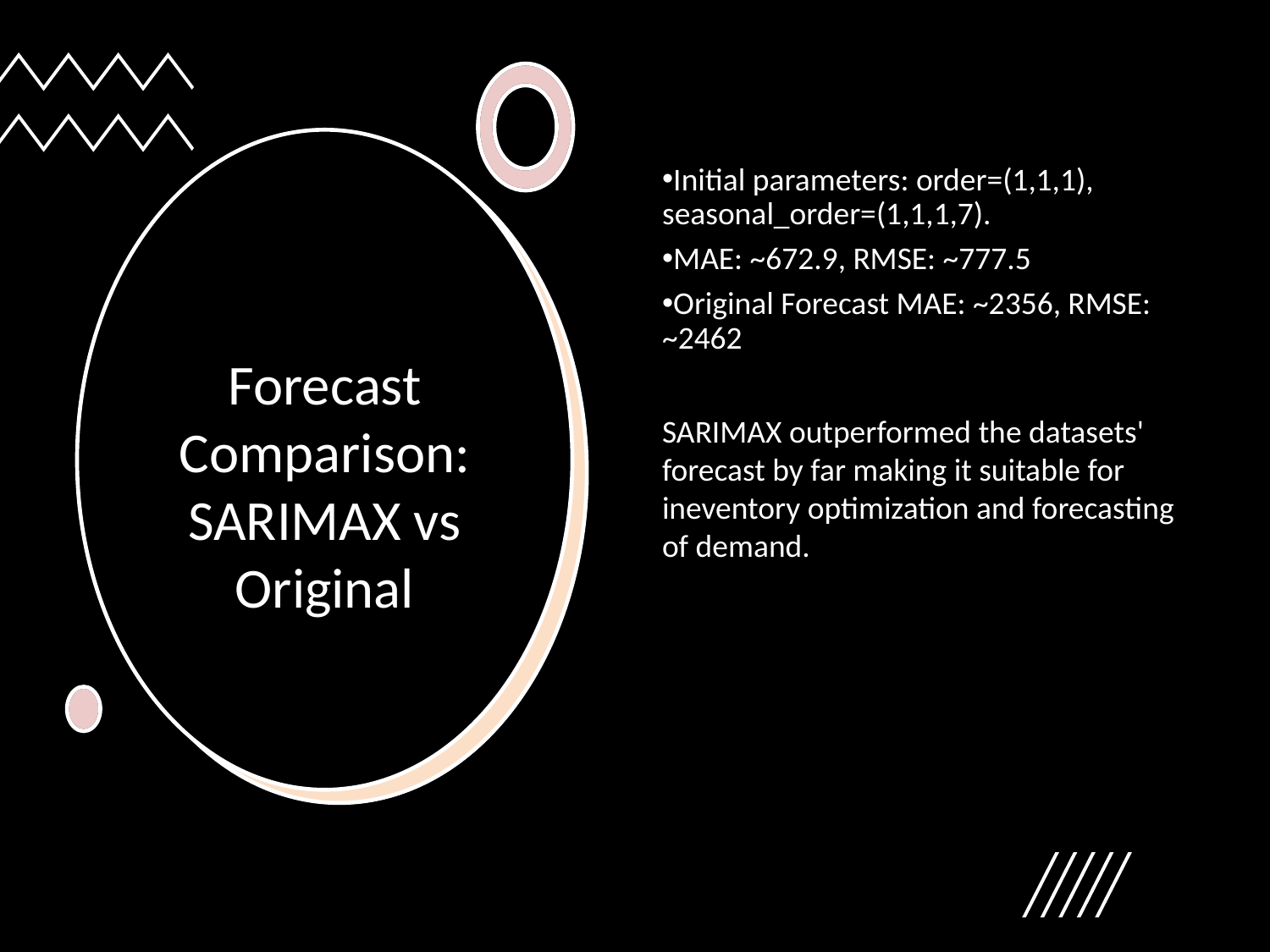

Initial parameters: order=(1,1,1), seasonal_order=(1,1,1,7).
MAE: ~672.9, RMSE: ~777.5
Original Forecast MAE: ~2356, RMSE: ~2462

SARIMAX outperformed the datasets' forecast by far making it suitable for ineventory optimization and forecasting of demand.
# Forecast Comparison: SARIMAX vs Original